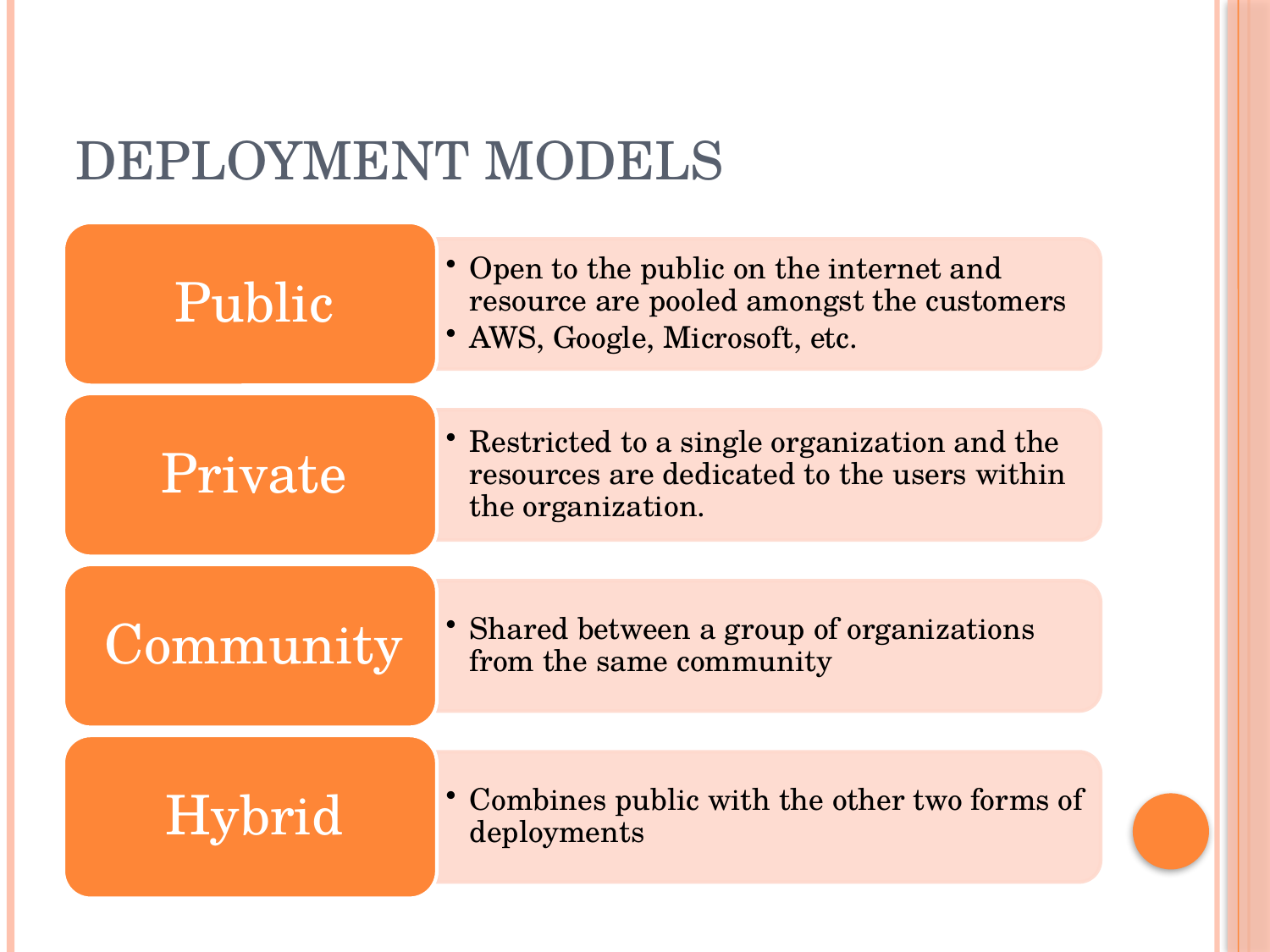

# Deployment Models
Open to the public on the internet and resource are pooled amongst the customers
AWS, Google, Microsoft, etc.
Public
Restricted to a single organization and the resources are dedicated to the users within the organization.
Private
Shared between a group of organizations from the same community
Community
Combines public with the other two forms of deployments
Hybrid